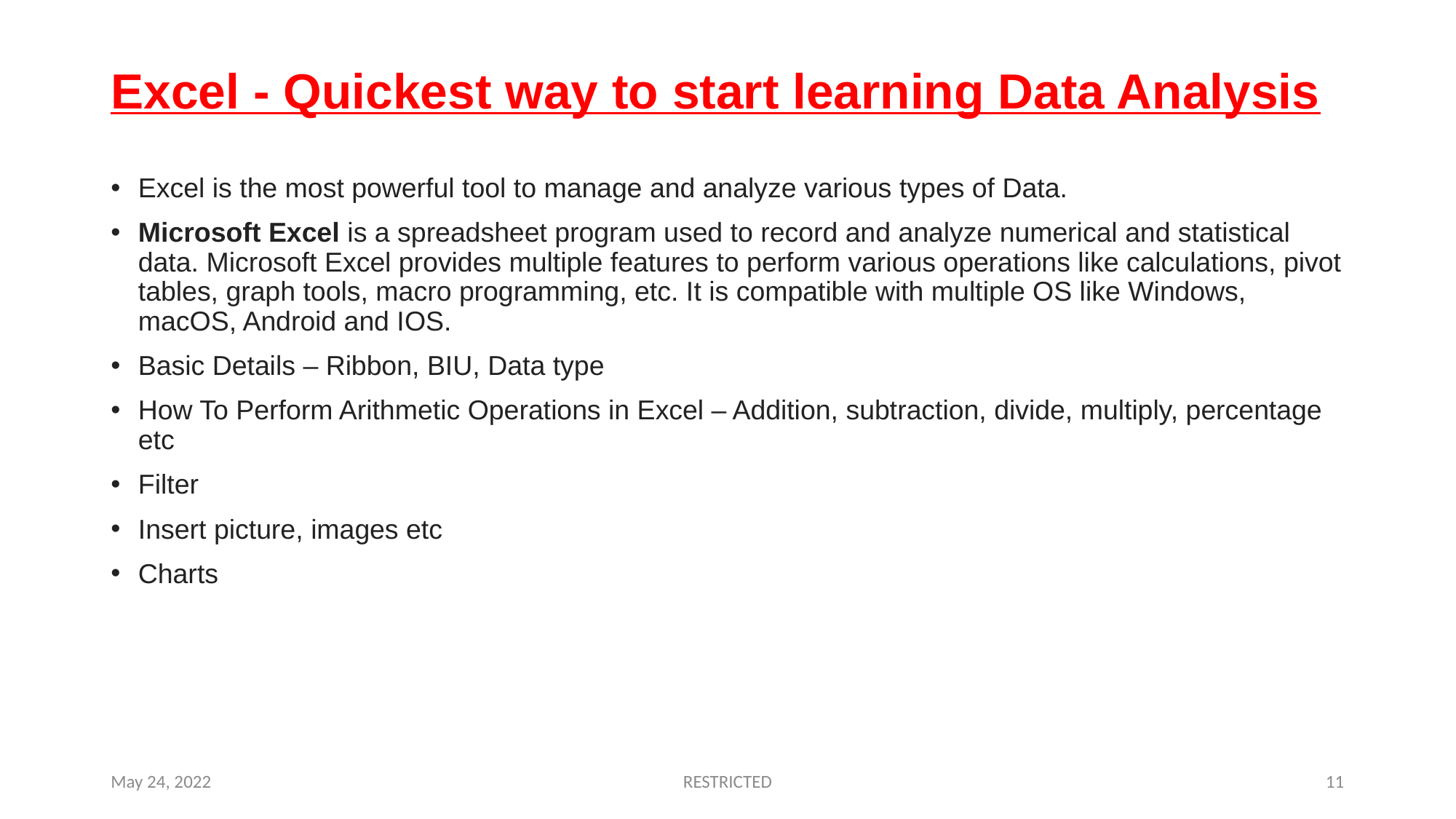

# Excel - Quickest way to start learning Data Analysis
Excel is the most powerful tool to manage and analyze various types of Data.
Microsoft Excel is a spreadsheet program used to record and analyze numerical and statistical data. Microsoft Excel provides multiple features to perform various operations like calculations, pivot tables, graph tools, macro programming, etc. It is compatible with multiple OS like Windows, macOS, Android and IOS.
Basic Details – Ribbon, BIU, Data type
How To Perform Arithmetic Operations in Excel – Addition, subtraction, divide, multiply, percentage etc
Filter
Insert picture, images etc
Charts

May 24, 2022
RESTRICTED
11